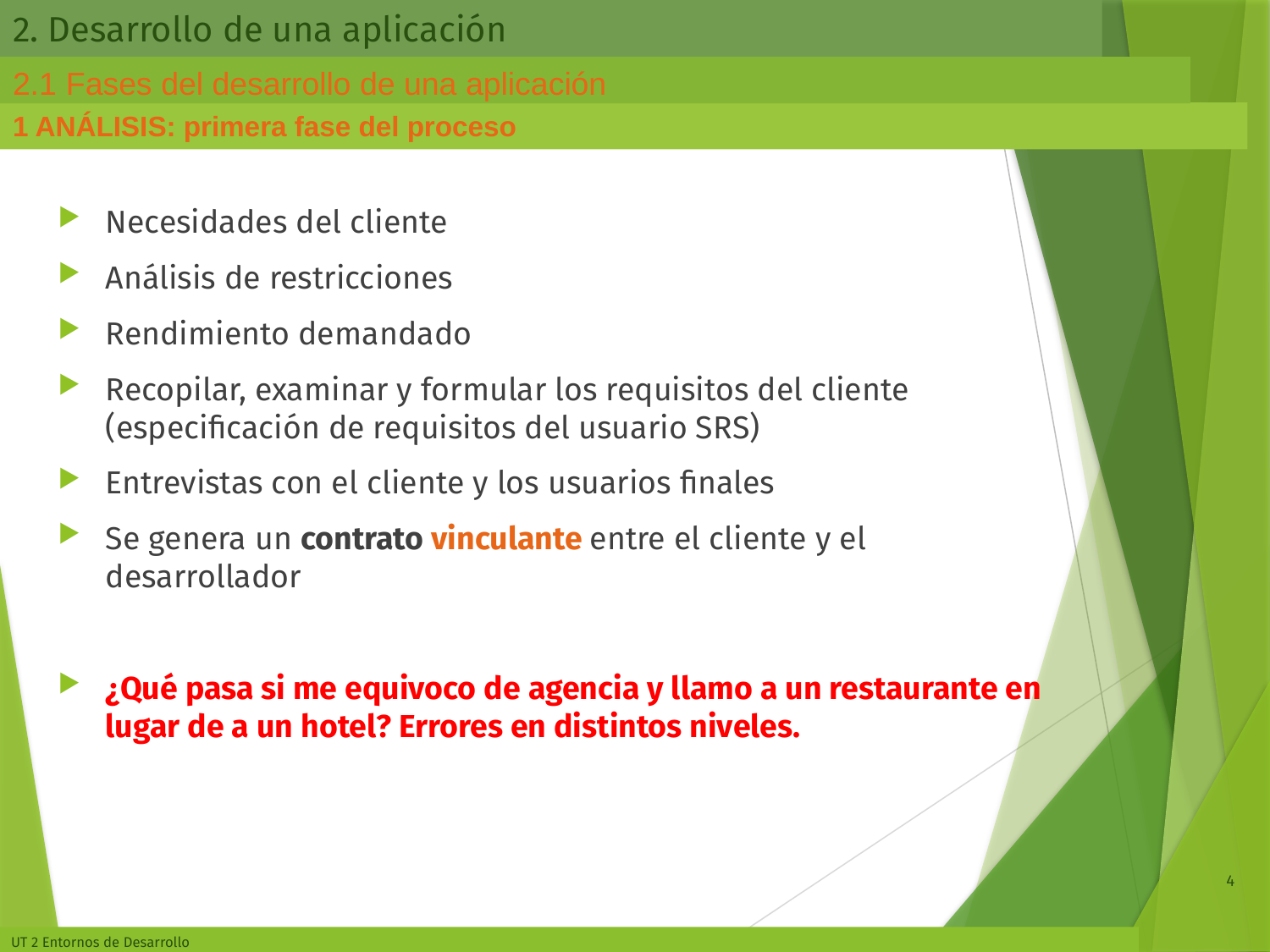

# 2. Desarrollo de una aplicación
2.1 Fases del desarrollo de una aplicación

1 ANÁLISIS: primera fase del proceso
Necesidades del cliente
Análisis de restricciones
Rendimiento demandado
Recopilar, examinar y formular los requisitos del cliente (especificación de requisitos del usuario SRS)
Entrevistas con el cliente y los usuarios finales
Se genera un contrato vinculante entre el cliente y el desarrollador

¿Qué pasa si me equivoco de agencia y llamo a un restaurante en lugar de a un hotel? Errores en distintos niveles.

4